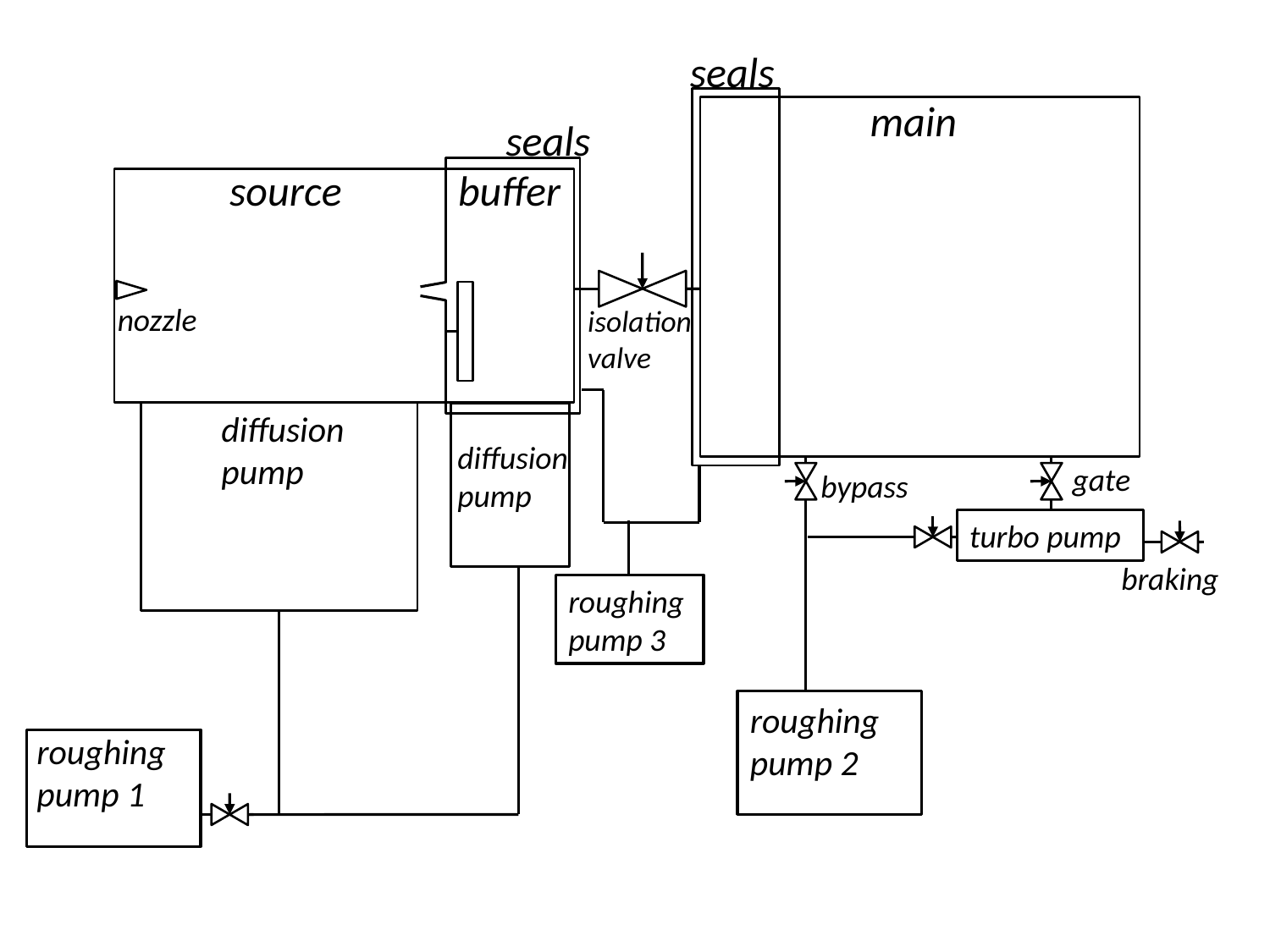

seals

main

seals
source

buffer

nozzle
isolation
valve
diffusion
pump

diffusion
pump
gate

bypass

turbo pump
braking
roughing
pump 3
roughing
pump 2
roughing
pump 1